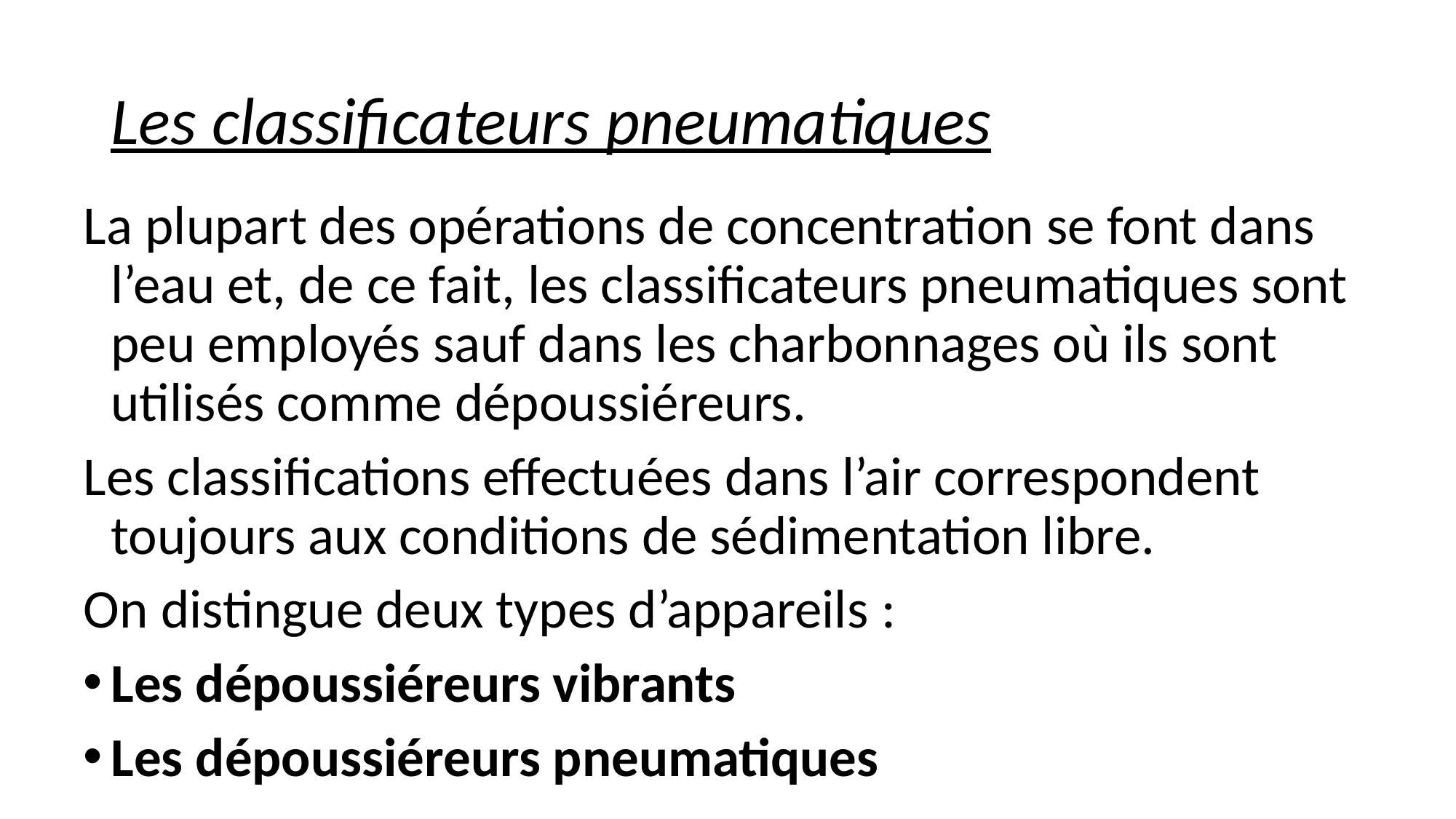

# Les classificateurs pneumatiques
La plupart des opérations de concentration se font dans l’eau et, de ce fait, les classificateurs pneumatiques sont peu employés sauf dans les charbonnages où ils sont utilisés comme dépoussiéreurs.
Les classifications effectuées dans l’air correspondent toujours aux conditions de sédimentation libre.
On distingue deux types d’appareils :
Les dépoussiéreurs vibrants
Les dépoussiéreurs pneumatiques